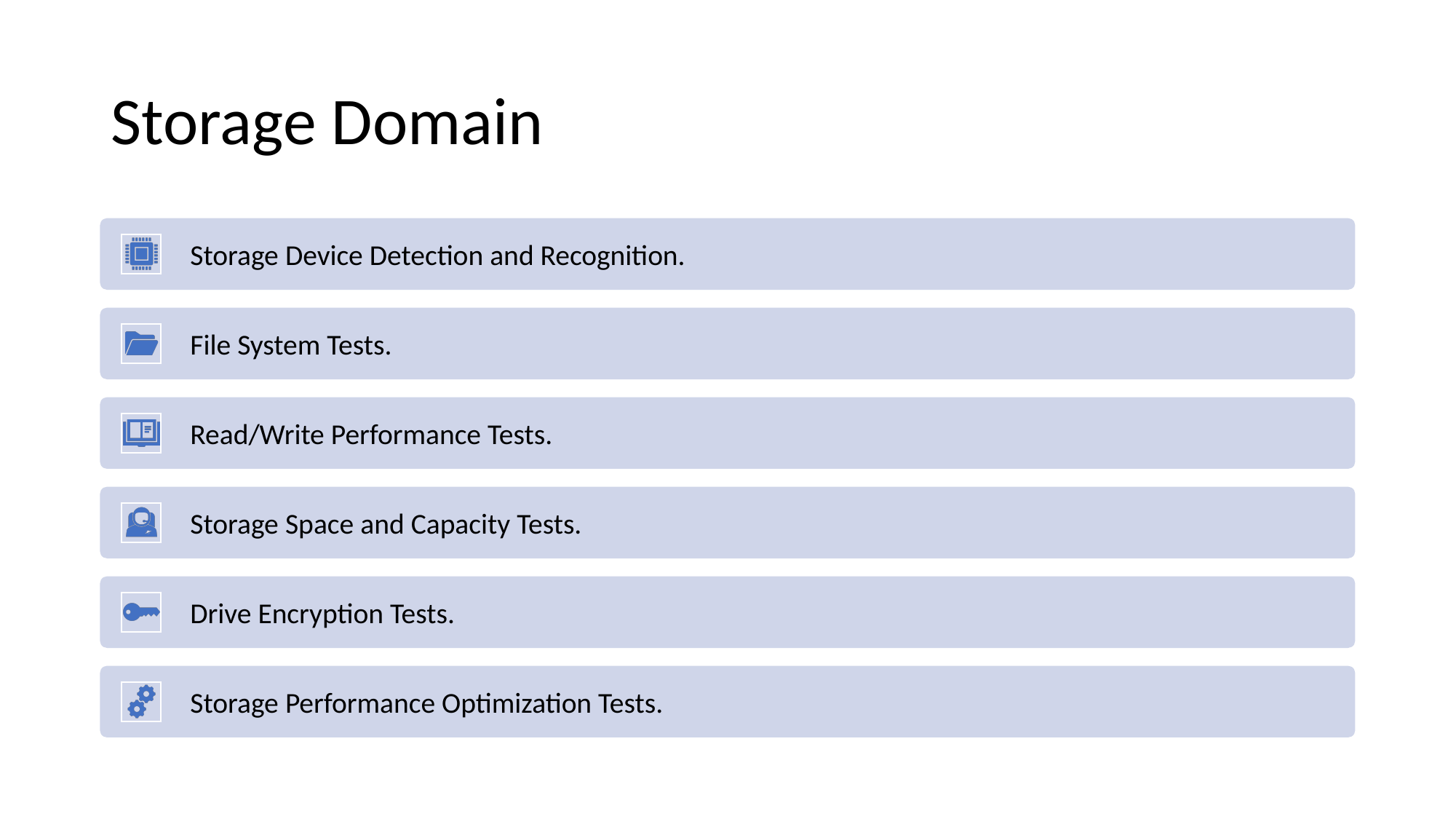

# Storage Domain
Storage Device Detection and Recognition.
File System Tests.
Read/Write Performance Tests.
Storage Space and Capacity Tests.
Drive Encryption Tests.
Storage Performance Optimization Tests.